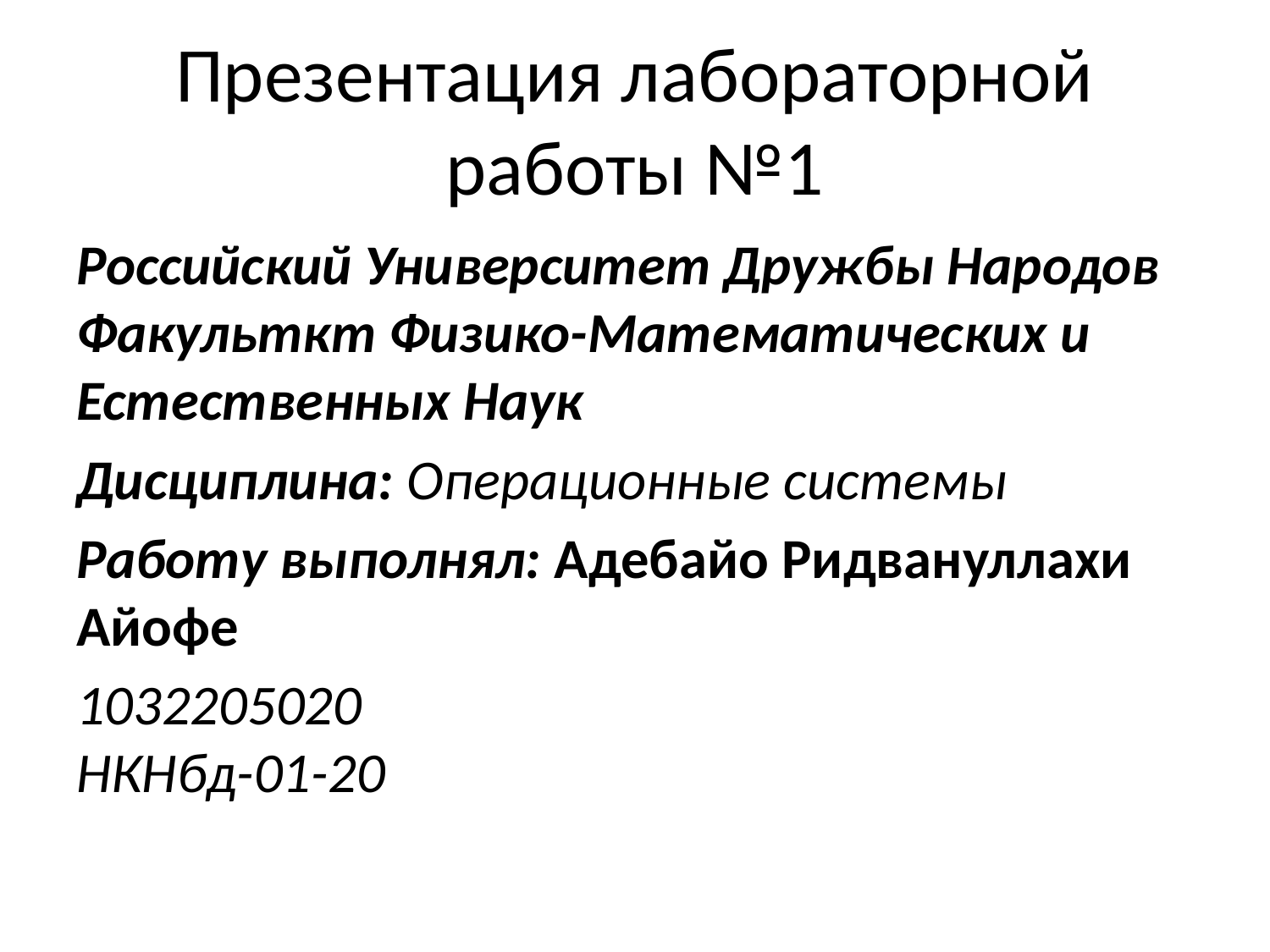

# Презентация лабораторной работы №1
Российский Университет Дружбы Народов
Факульткт Физико-Математических и Естественных Наук
Дисциплина: Операционные системы
Работу выполнял: Адебайо Ридвануллахи Айофе
1032205020
НКНбд-01-20